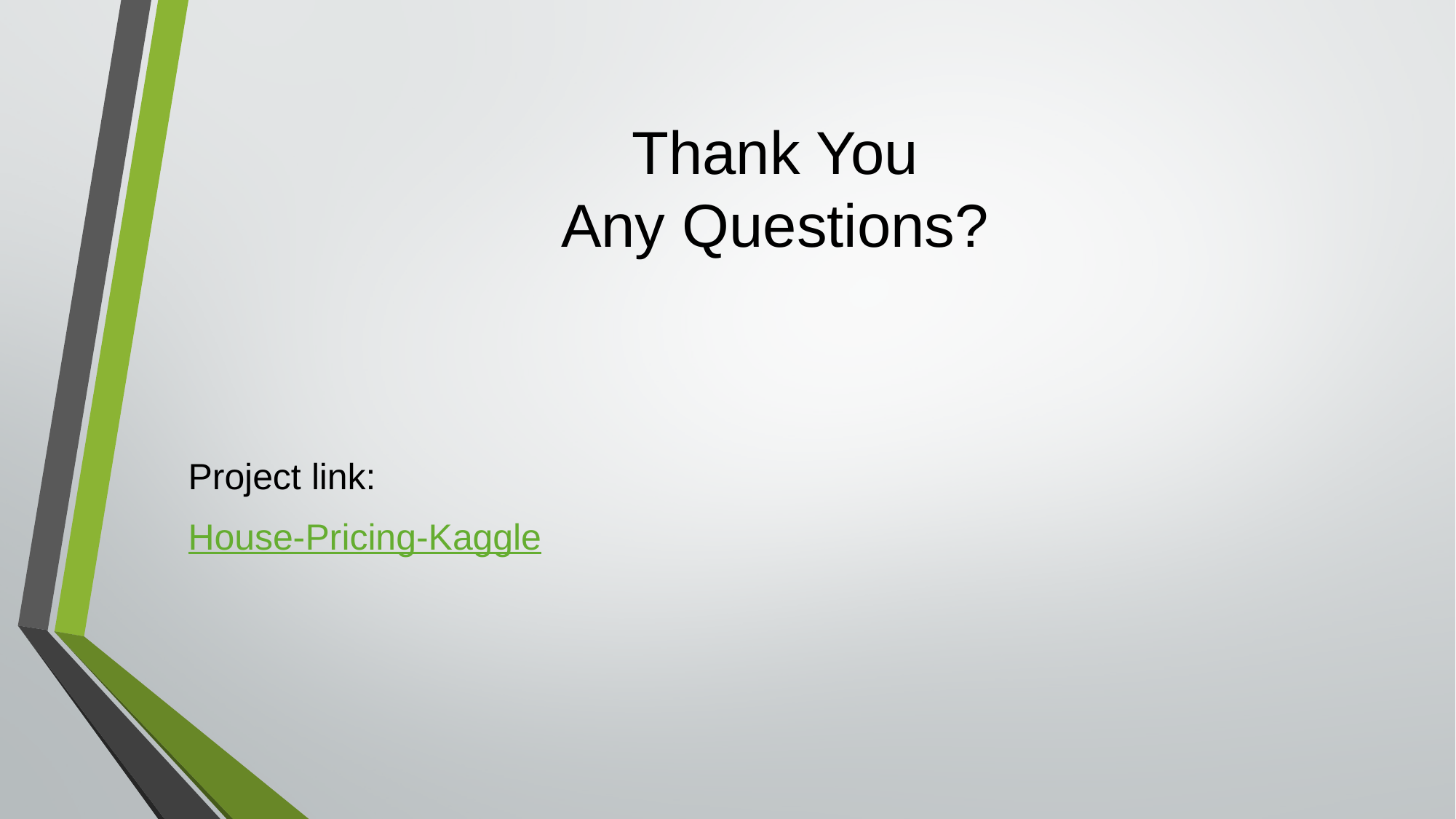

# Thank You Any Questions?
Project link:
House-Pricing-Kaggle